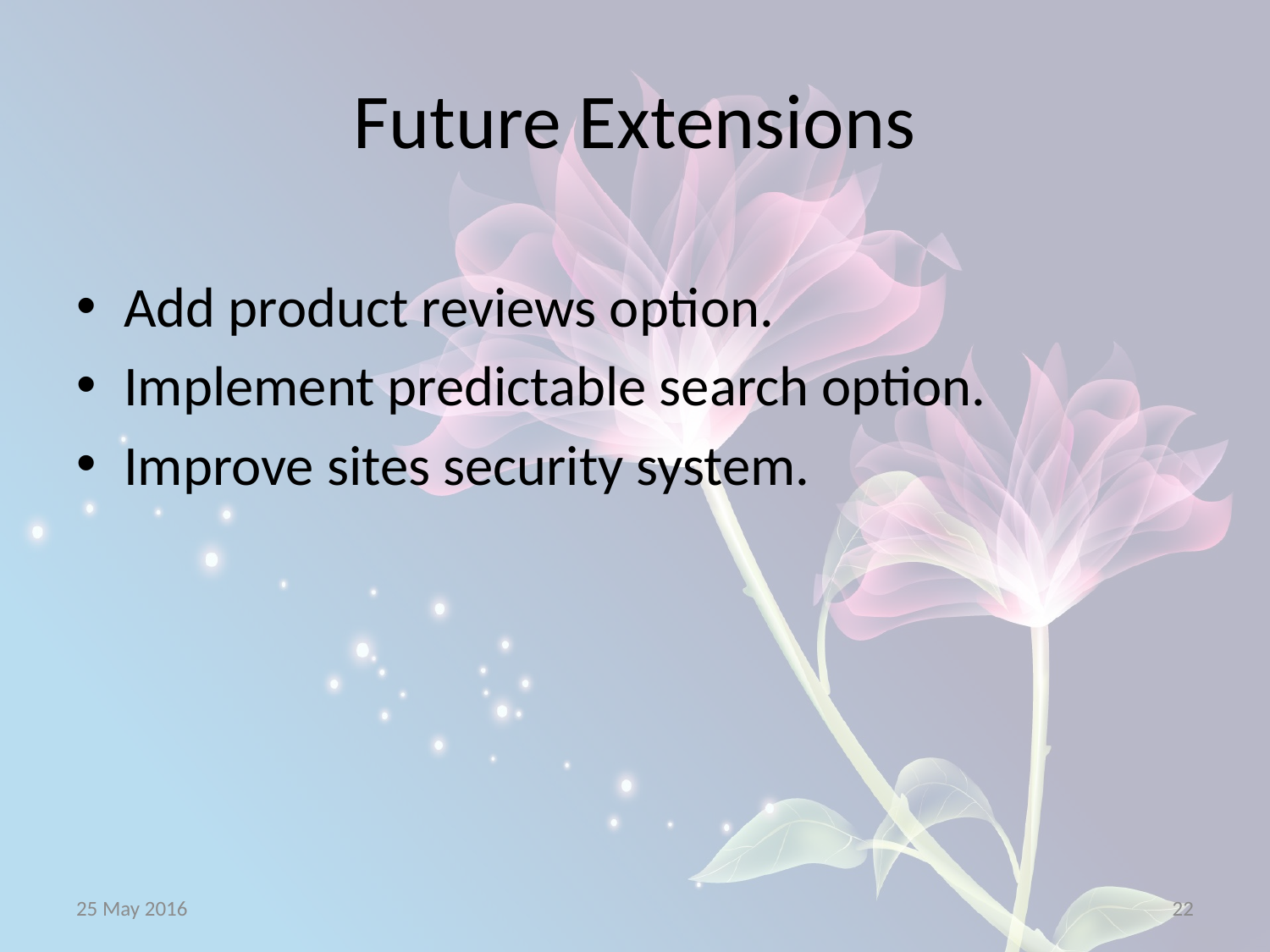

# Future Extensions
Add product reviews option.
Implement predictable search option.
Improve sites security system.

25 May 2016
22